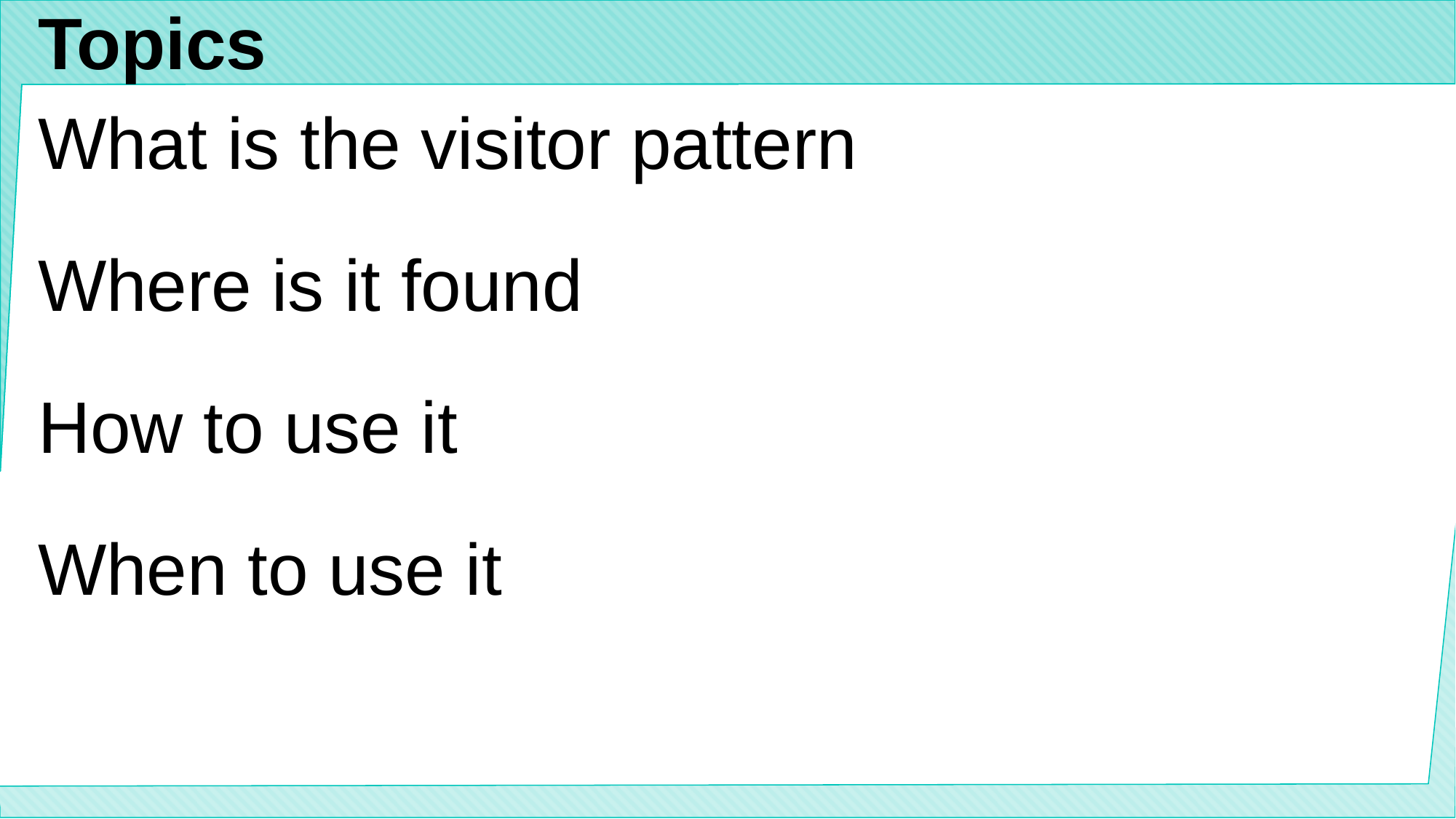

# Topics
What is the visitor pattern
Where is it found
How to use it
When to use it